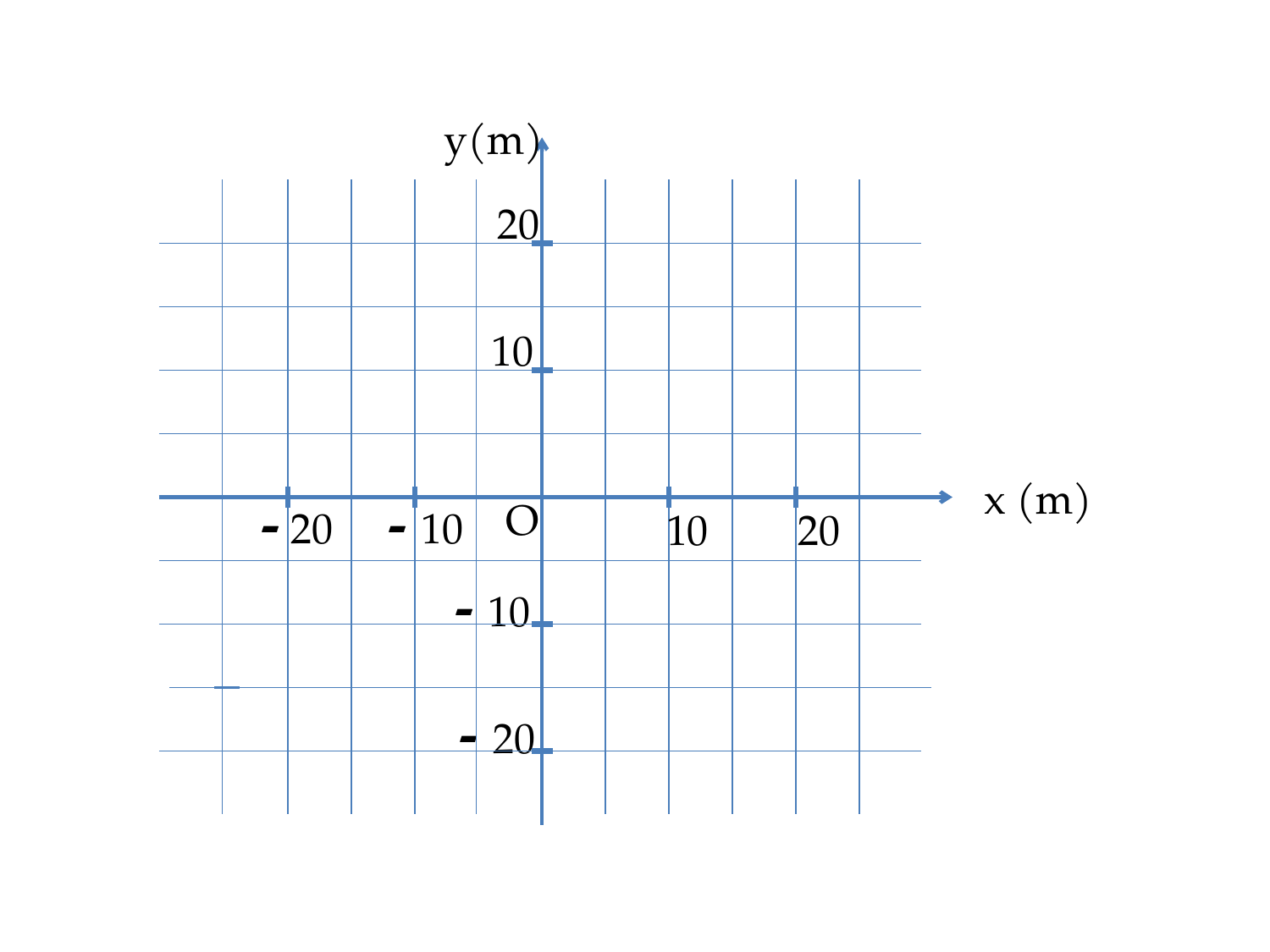

y(m)
20
10
x (m)
- 20
- 10
O
10
20
- 10
- 20